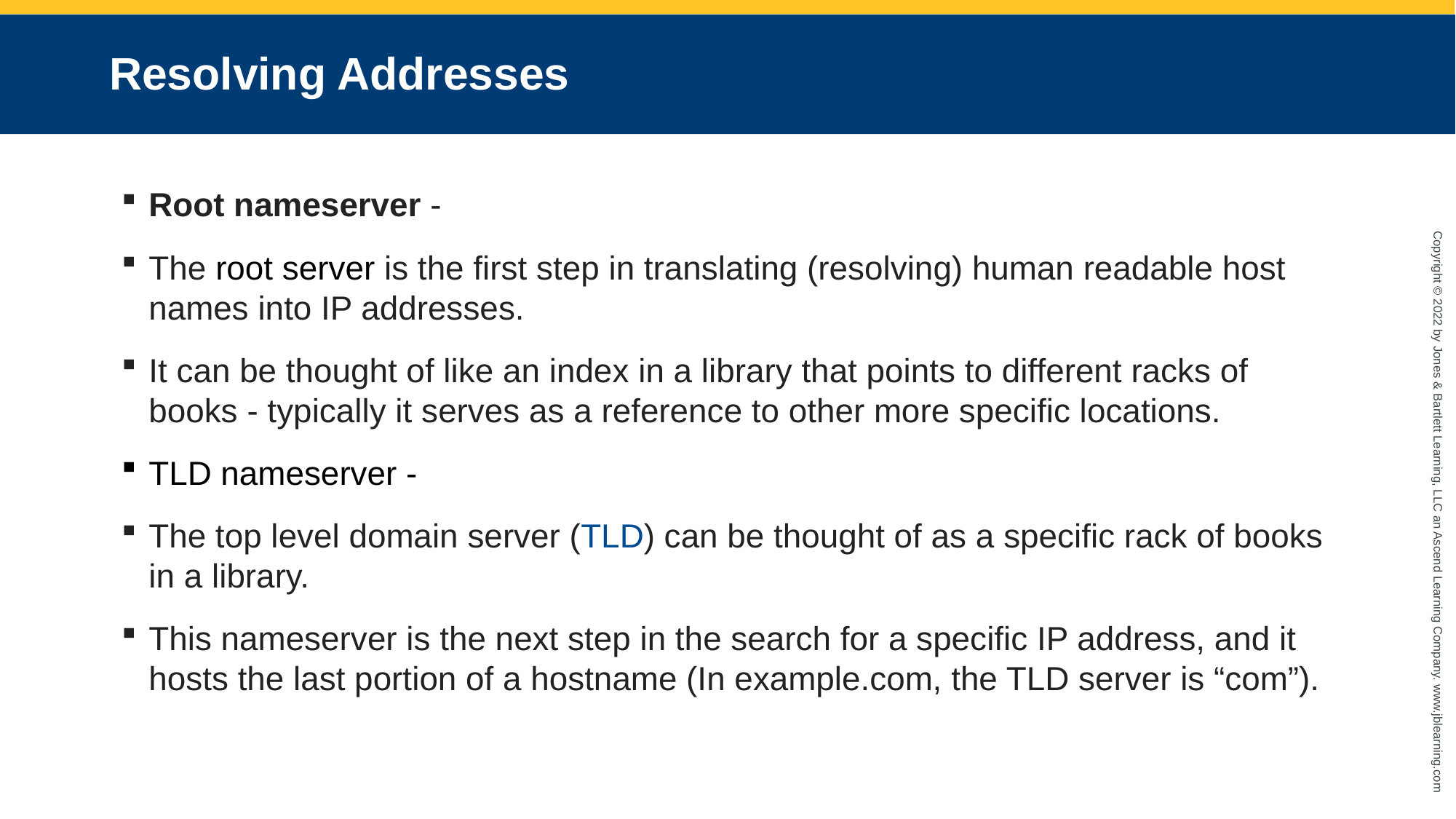

# Resolving Addresses
Root nameserver -
The root server is the first step in translating (resolving) human readable host names into IP addresses.
It can be thought of like an index in a library that points to different racks of books - typically it serves as a reference to other more specific locations.
TLD nameserver -
The top level domain server (TLD) can be thought of as a specific rack of books in a library.
This nameserver is the next step in the search for a specific IP address, and it hosts the last portion of a hostname (In example.com, the TLD server is “com”).